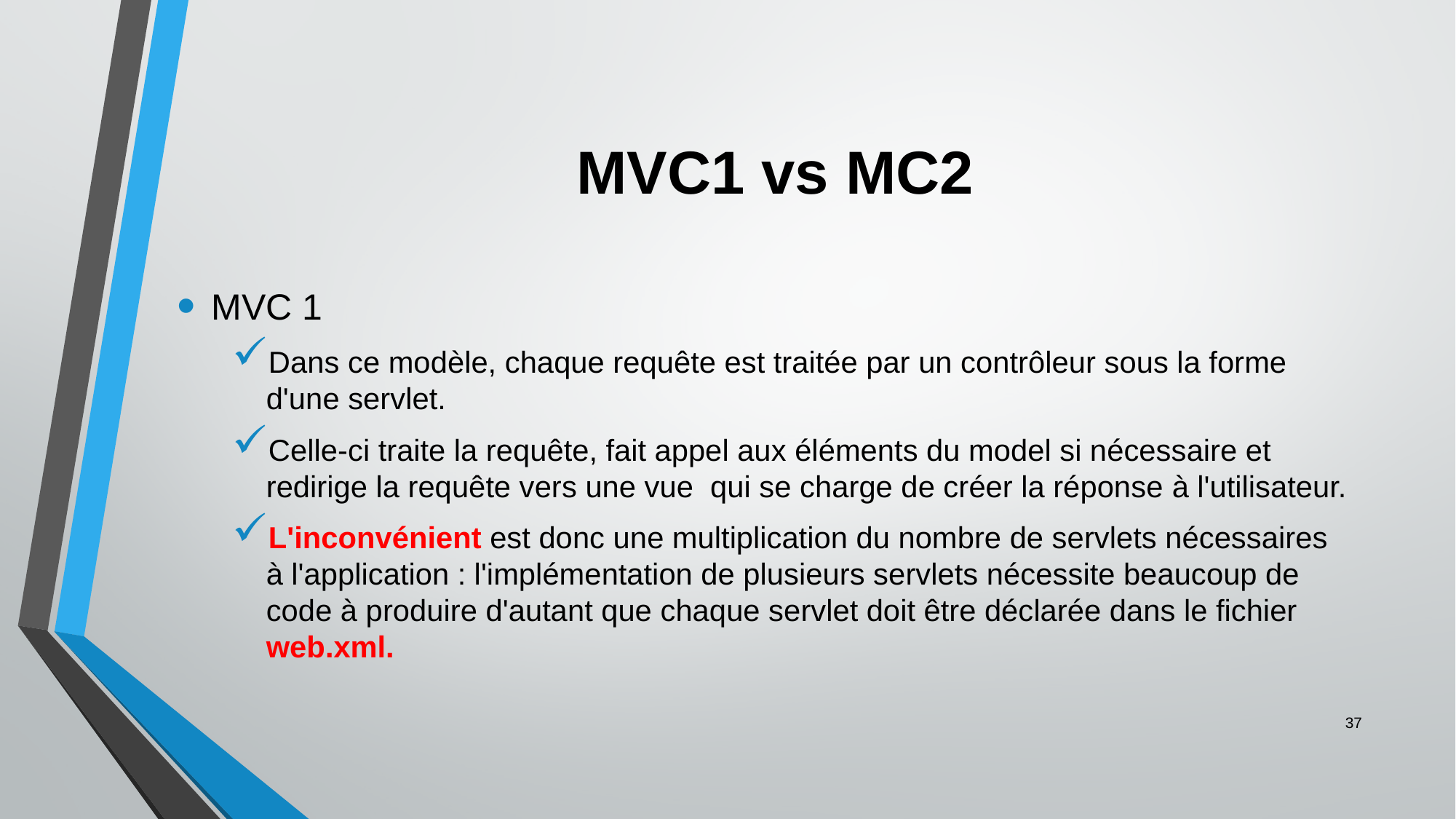

# MVC1 vs MC2
MVC 1
Dans ce modèle, chaque requête est traitée par un contrôleur sous la forme d'une servlet.
Celle-ci traite la requête, fait appel aux éléments du model si nécessaire et redirige la requête vers une vue  qui se charge de créer la réponse à l'utilisateur.
L'inconvénient est donc une multiplication du nombre de servlets nécessaires à l'application : l'implémentation de plusieurs servlets nécessite beaucoup de code à produire d'autant que chaque servlet doit être déclarée dans le fichier web.xml.
37